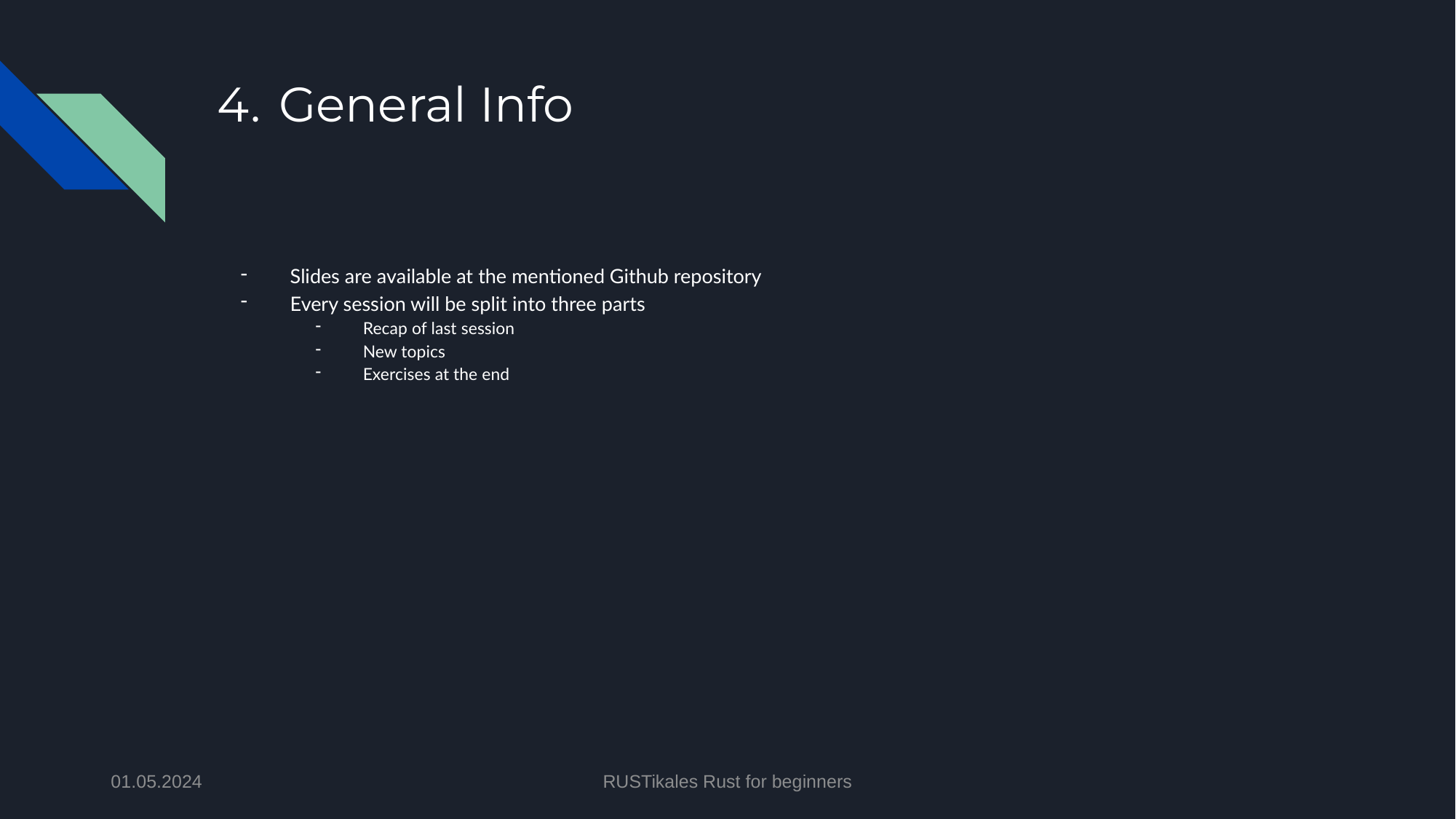

# General Info
Slides are available at the mentioned Github repository
Every session will be split into three parts
Recap of last session
New topics
Exercises at the end
01.05.2024
RUSTikales Rust for beginners